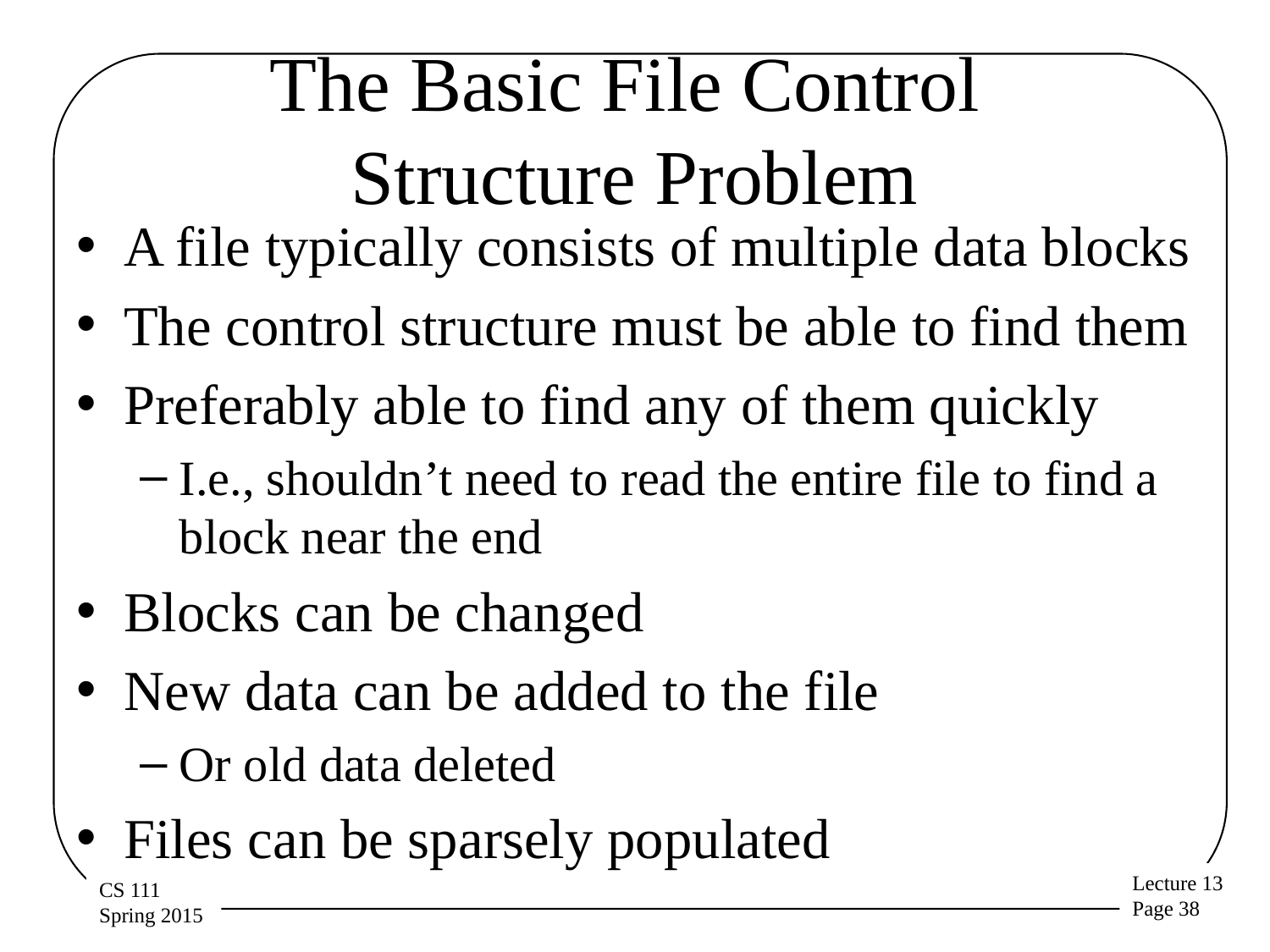

# The Basic File Control Structure Problem
A file typically consists of multiple data blocks
The control structure must be able to find them
Preferably able to find any of them quickly
I.e., shouldn’t need to read the entire file to find a block near the end
Blocks can be changed
New data can be added to the file
Or old data deleted
Files can be sparsely populated